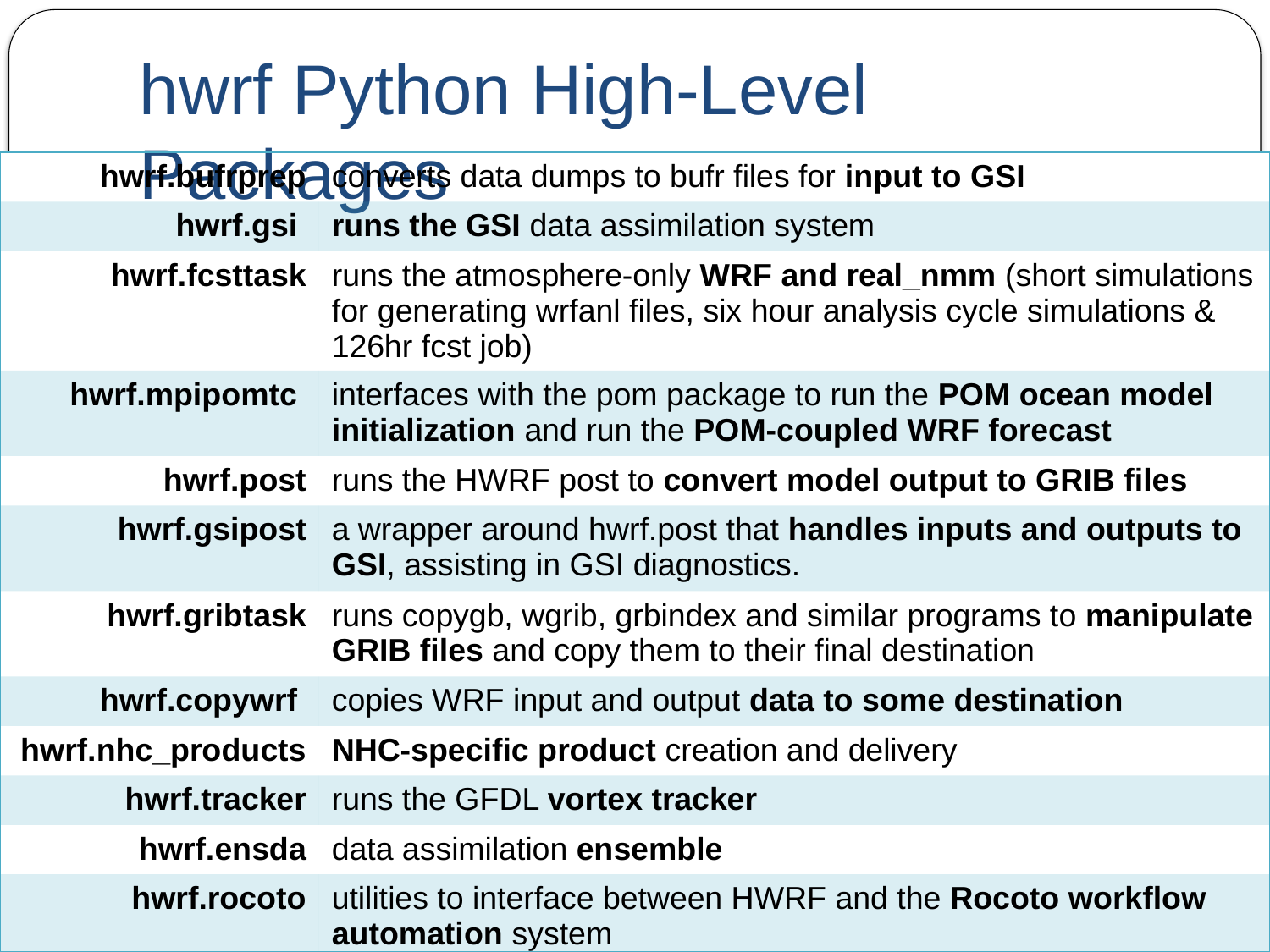

# hwrf Python High-Level Packages

| hwrf.bufrprep | converts data dumps to bufr files for input to GSI |
| --- | --- |
| hwrf.gsi | runs the GSI data assimilation system |
| hwrf.fcsttask | runs the atmosphere-only WRF and real\_nmm (short simulations for generating wrfanl files, six hour analysis cycle simulations & 126hr fcst job) |
| hwrf.mpipomtc | interfaces with the pom package to run the POM ocean model initialization and run the POM-coupled WRF forecast |
| hwrf.post | runs the HWRF post to convert model output to GRIB files |
| hwrf.gsipost | a wrapper around hwrf.post that handles inputs and outputs to GSI, assisting in GSI diagnostics. |
| hwrf.gribtask | runs copygb, wgrib, grbindex and similar programs to manipulate GRIB files and copy them to their final destination |
| hwrf.copywrf | copies WRF input and output data to some destination |
| hwrf.nhc\_products | NHC-specific product creation and delivery |
| hwrf.tracker | runs the GFDL vortex tracker |
| hwrf.ensda | data assimilation ensemble |
| hwrf.rocoto | utilities to interface between HWRF and the Rocoto workflow automation system |